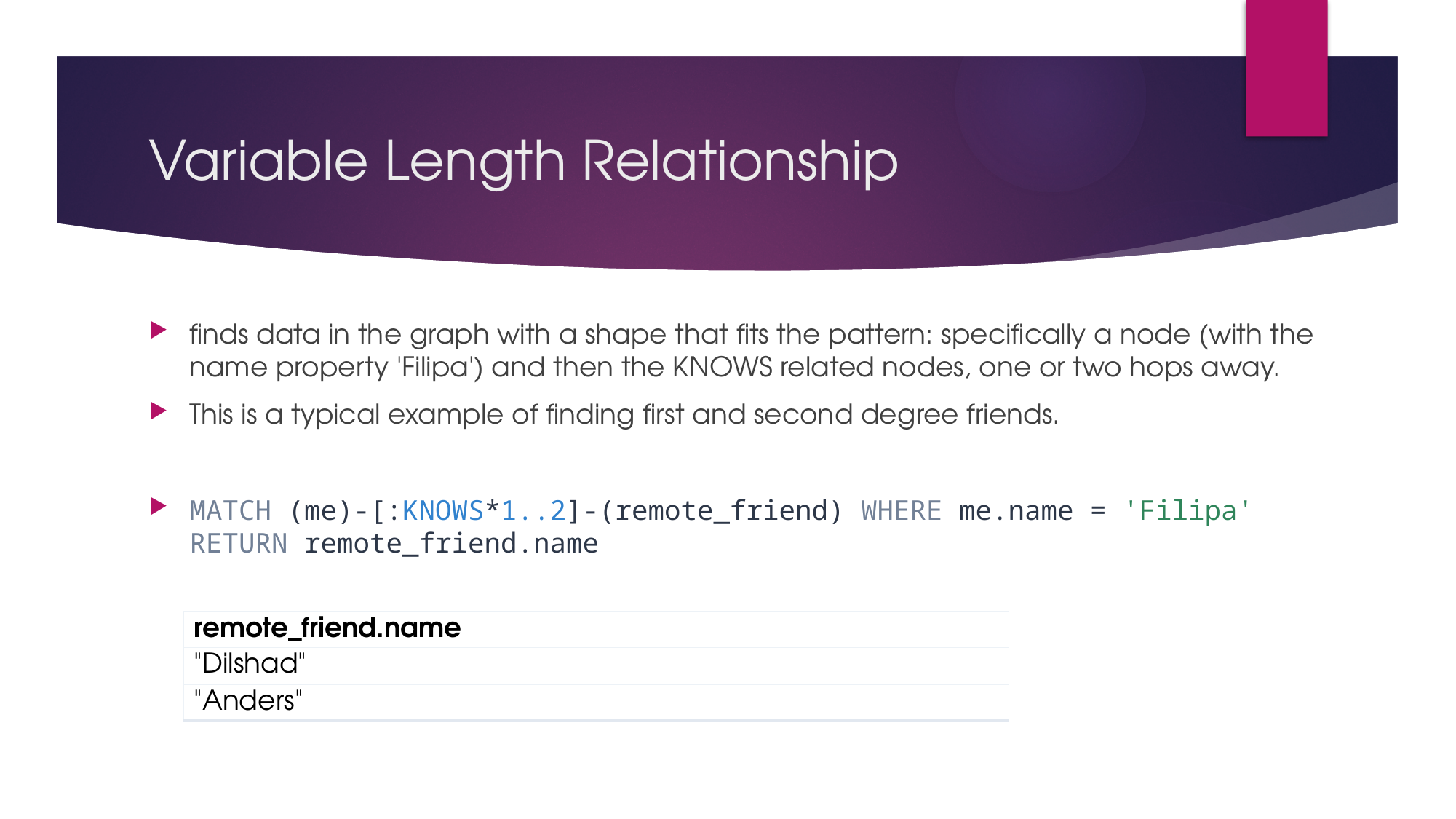

# Variable Length Relationship
finds data in the graph with a shape that fits the pattern: specifically a node (with the name property 'Filipa') and then the KNOWS related nodes, one or two hops away.
This is a typical example of finding first and second degree friends.

MATCH (me)-[:KNOWS*1..2]-(remote_friend) WHERE me.name = 'Filipa' RETURN remote_friend.name

| remote\_friend.name |
| --- |
| "Dilshad" |
| "Anders" |